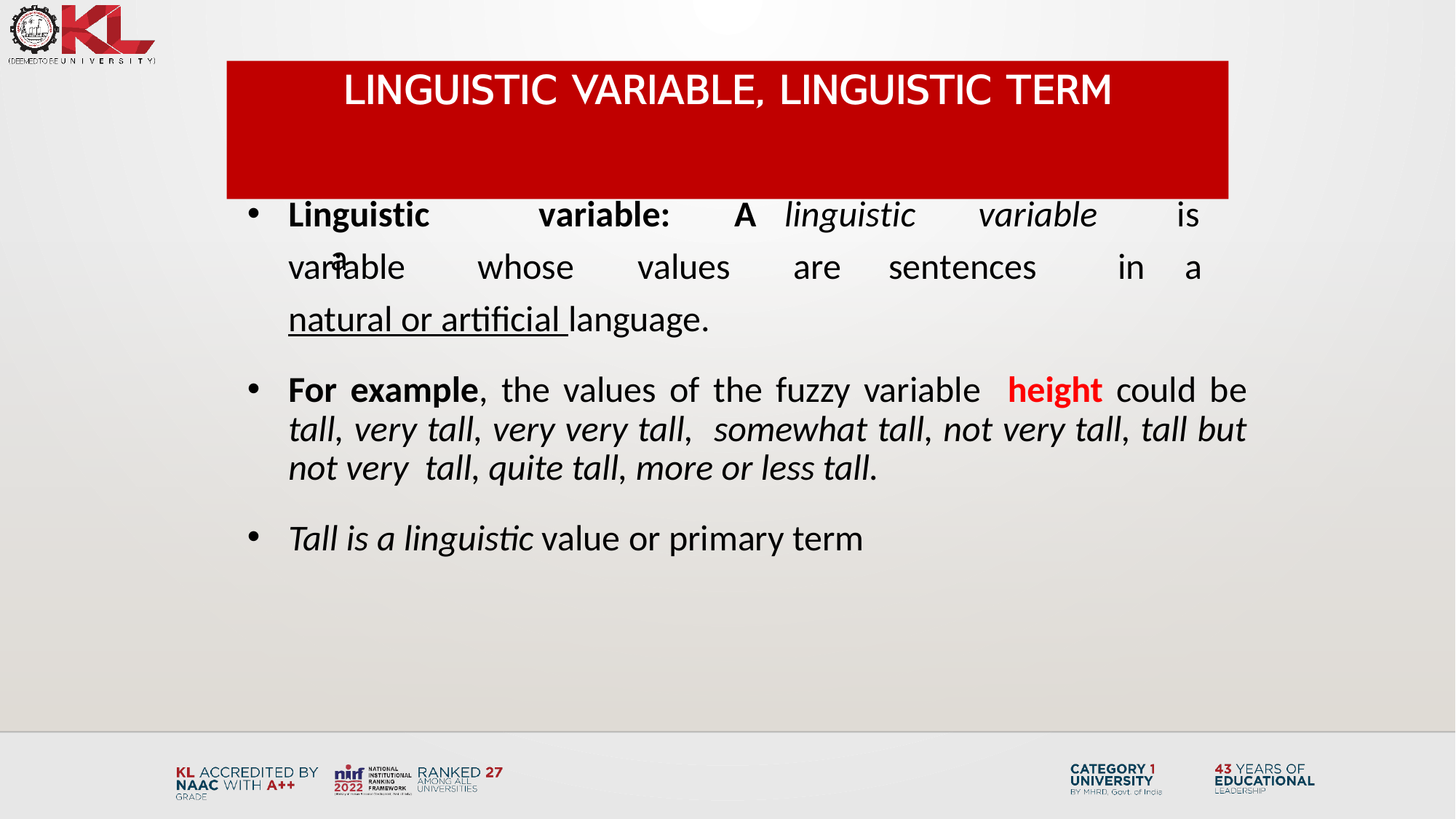

Linguistic variable, linguistic term
Linguistic	variable:	A	linguistic	variable	is	a
variable	whose	values	are	sentences	in	a
natural or artificial language.
For example, the values of the fuzzy variable  height could be tall, very tall, very very tall,  somewhat tall, not very tall, tall but not very  tall, quite tall, more or less tall.
Tall is a linguistic value or primary term